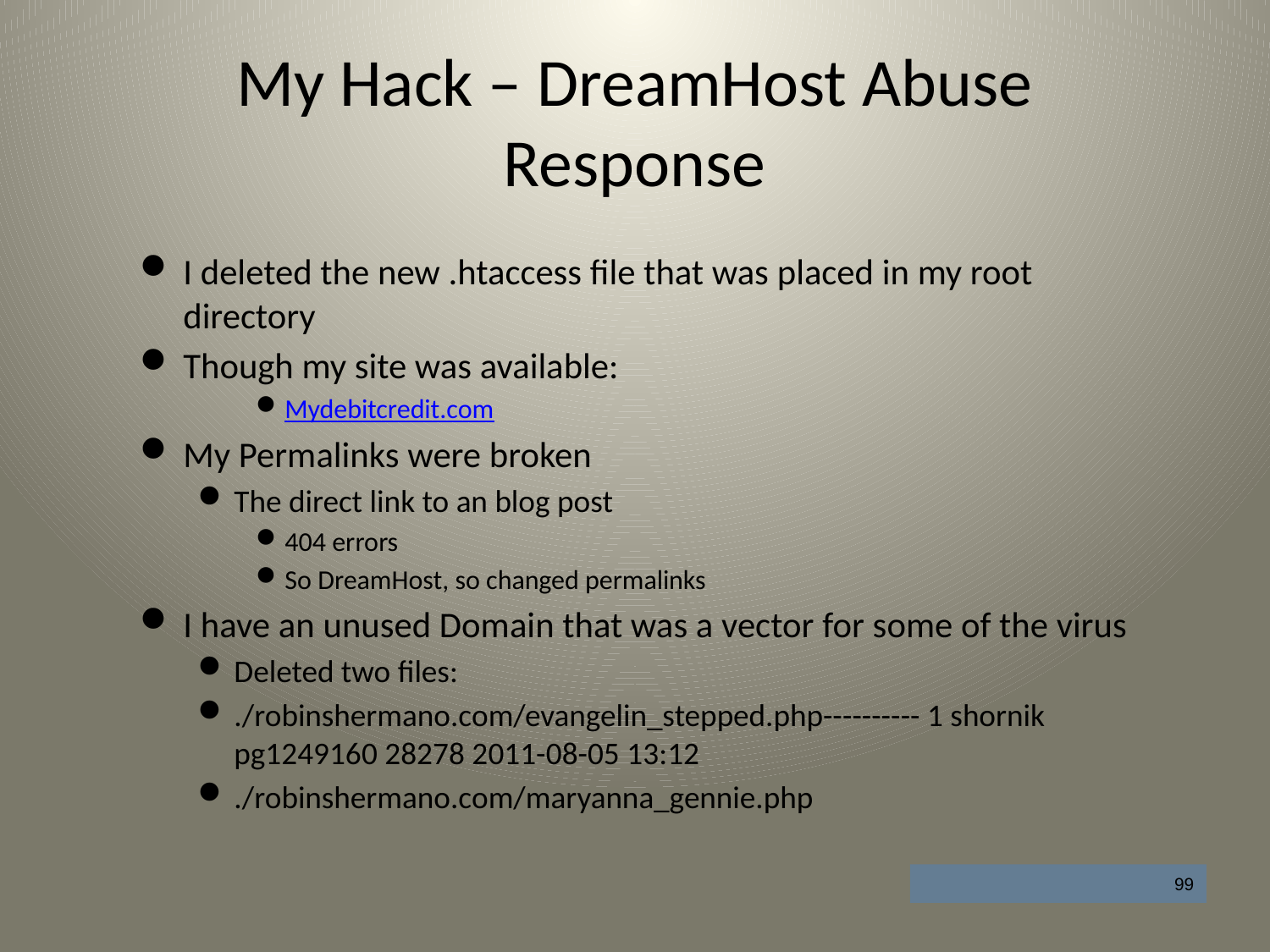

# My Hack – DreamHost Abuse Response
I deleted the new .htaccess file that was placed in my root directory
Though my site was available:
Mydebitcredit.com
My Permalinks were broken
The direct link to an blog post
404 errors
So DreamHost, so changed permalinks
I have an unused Domain that was a vector for some of the virus
Deleted two files:
./robinshermano.com/evangelin_stepped.php---------- 1 shornik pg1249160 28278 2011-08-05 13:12
./robinshermano.com/maryanna_gennie.php

99